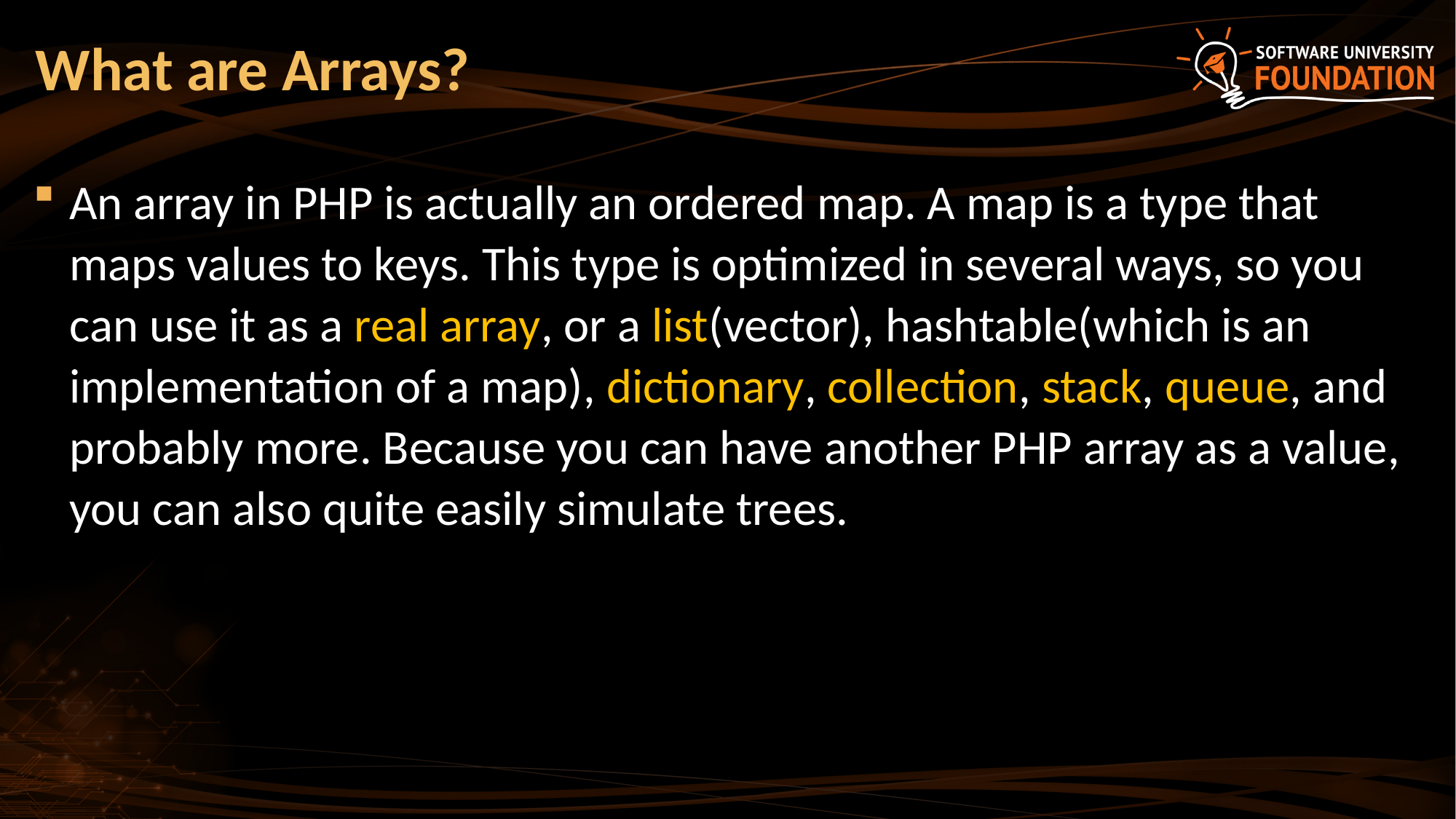

# What are Arrays?
An array in PHP is actually an ordered map. A map is a type that maps values to keys. This type is optimized in several ways, so you can use it as a real array, or a list(vector), hashtable(which is an implementation of a map), dictionary, collection, stack, queue, and probably more. Because you can have another PHP array as a value, you can also quite easily simulate trees.